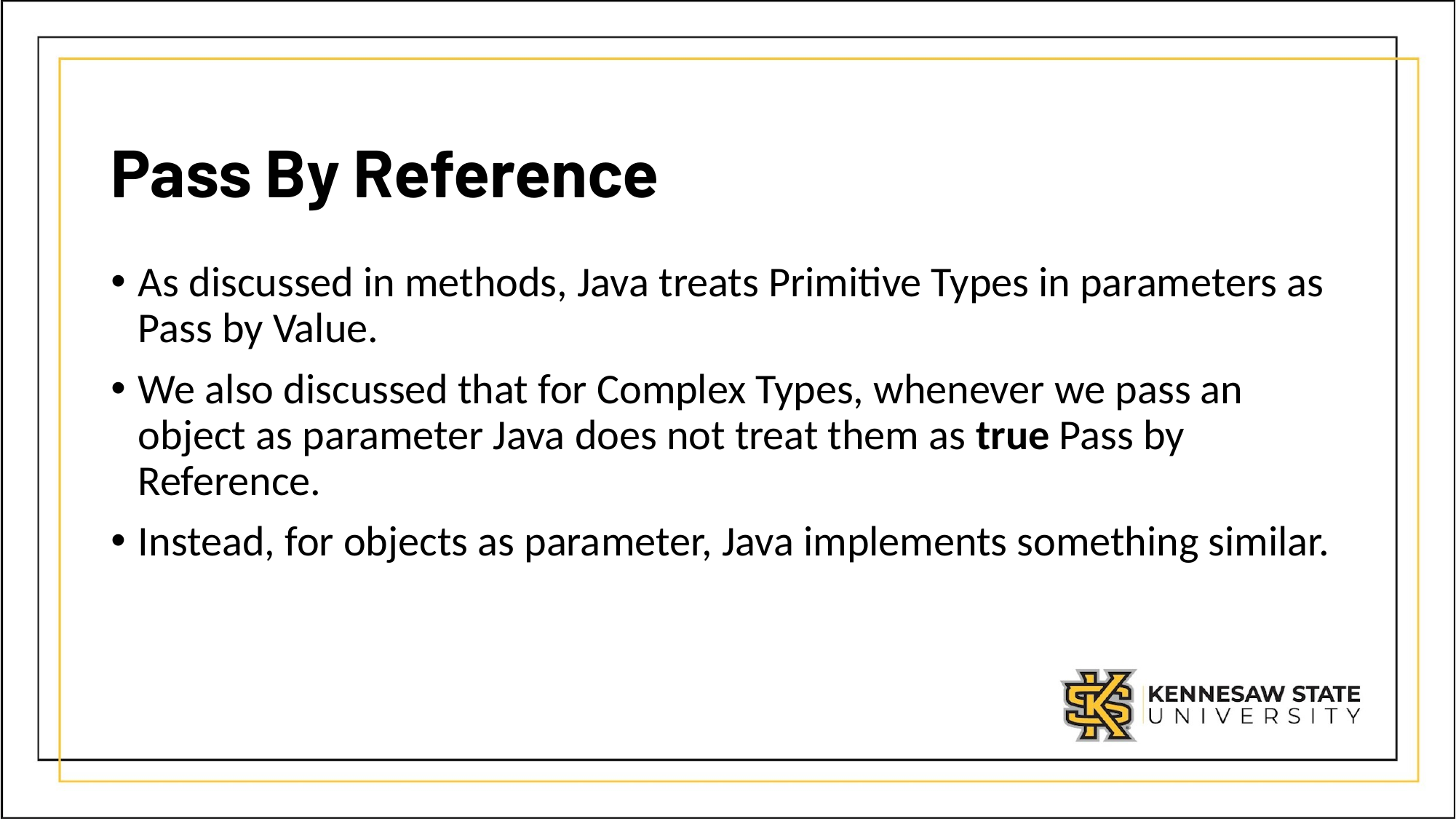

# Pass By Reference
As discussed in methods, Java treats Primitive Types in parameters as Pass by Value.
We also discussed that for Complex Types, whenever we pass an object as parameter Java does not treat them as true Pass by Reference.
Instead, for objects as parameter, Java implements something similar.